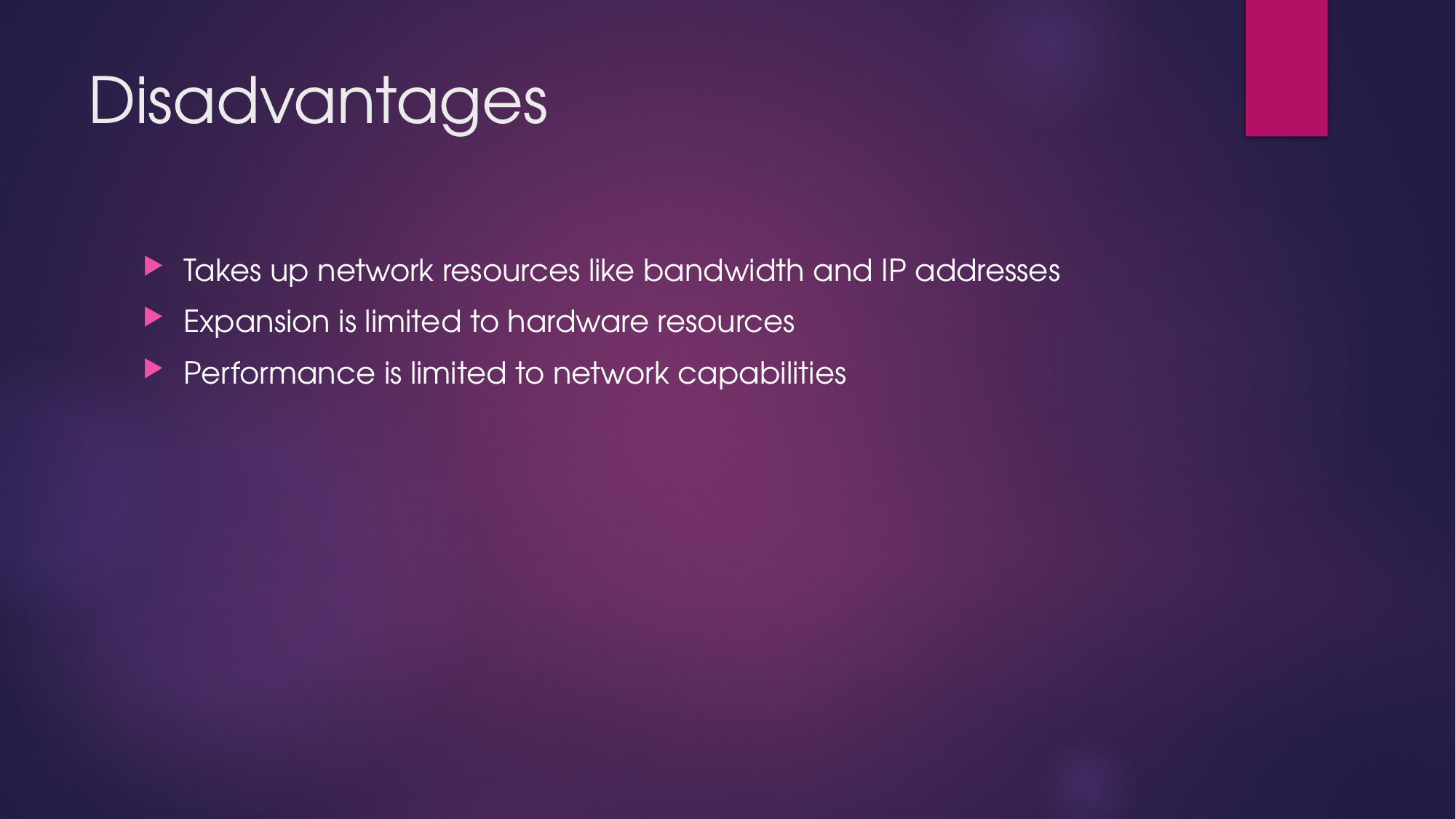

# Disadvantages
Takes up network resources like bandwidth and IP addresses
Expansion is limited to hardware resources
Performance is limited to network capabilities